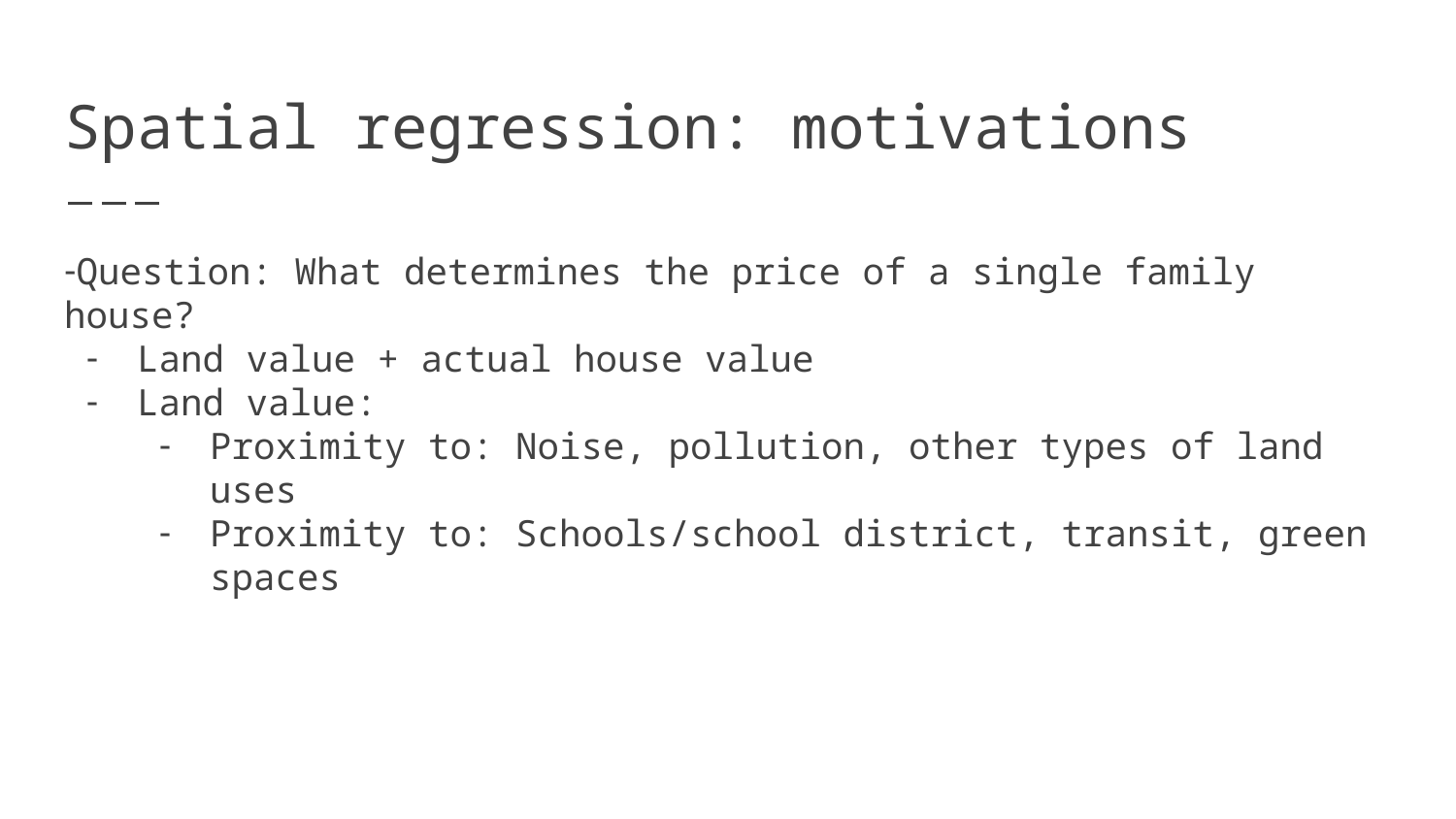

# Spatial regression: motivations
Question: What determines the price of a single family house?
Land value + actual house value
Land value:
Proximity to: Noise, pollution, other types of land uses
Proximity to: Schools/school district, transit, green spaces